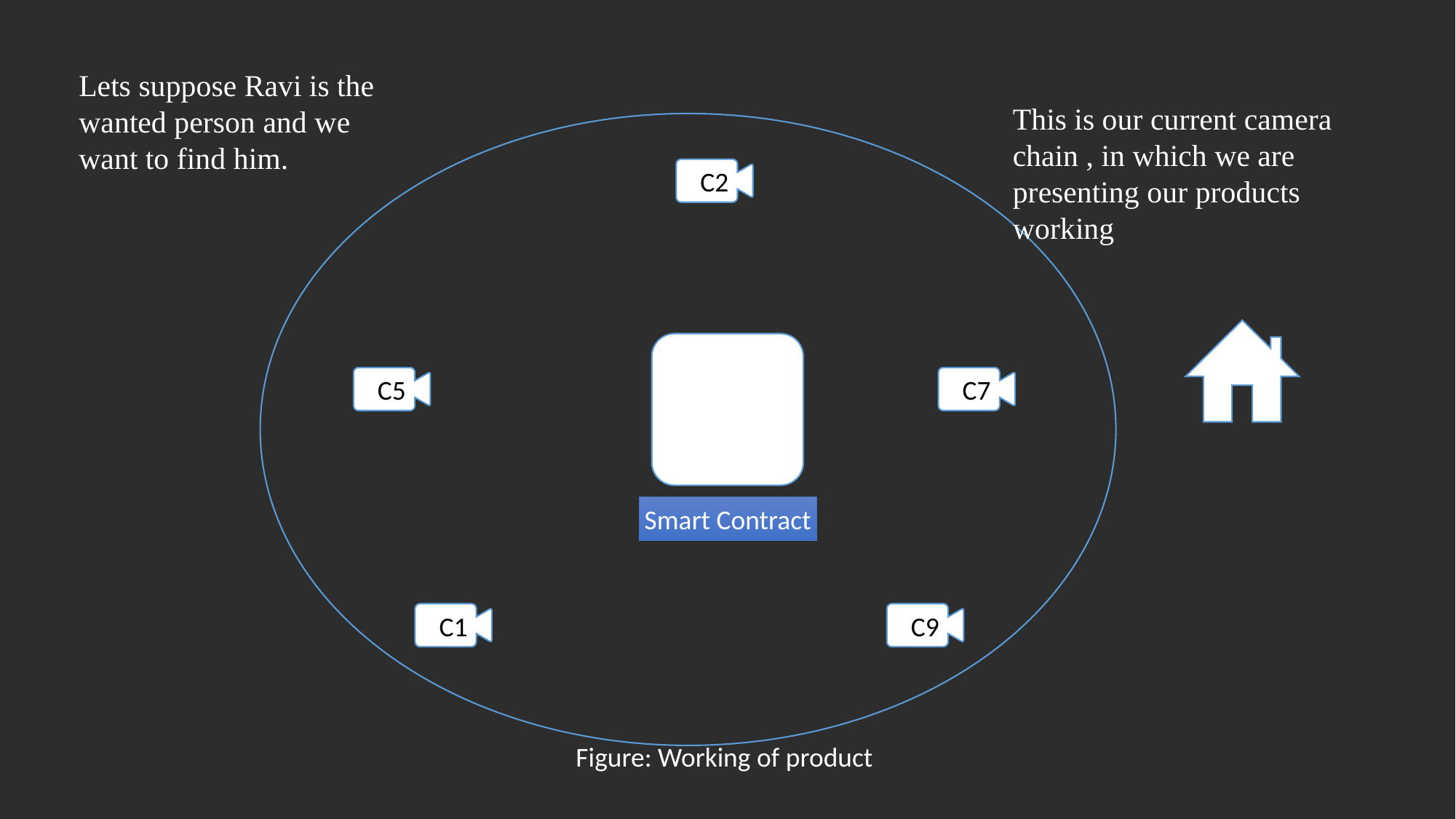

Lets suppose Ravi is the wanted person and we want to find him.
This is our current camera chain , in which we are presenting our products working

C2

C5
C7
Smart Contract

C1
C9
Figure: Working of product